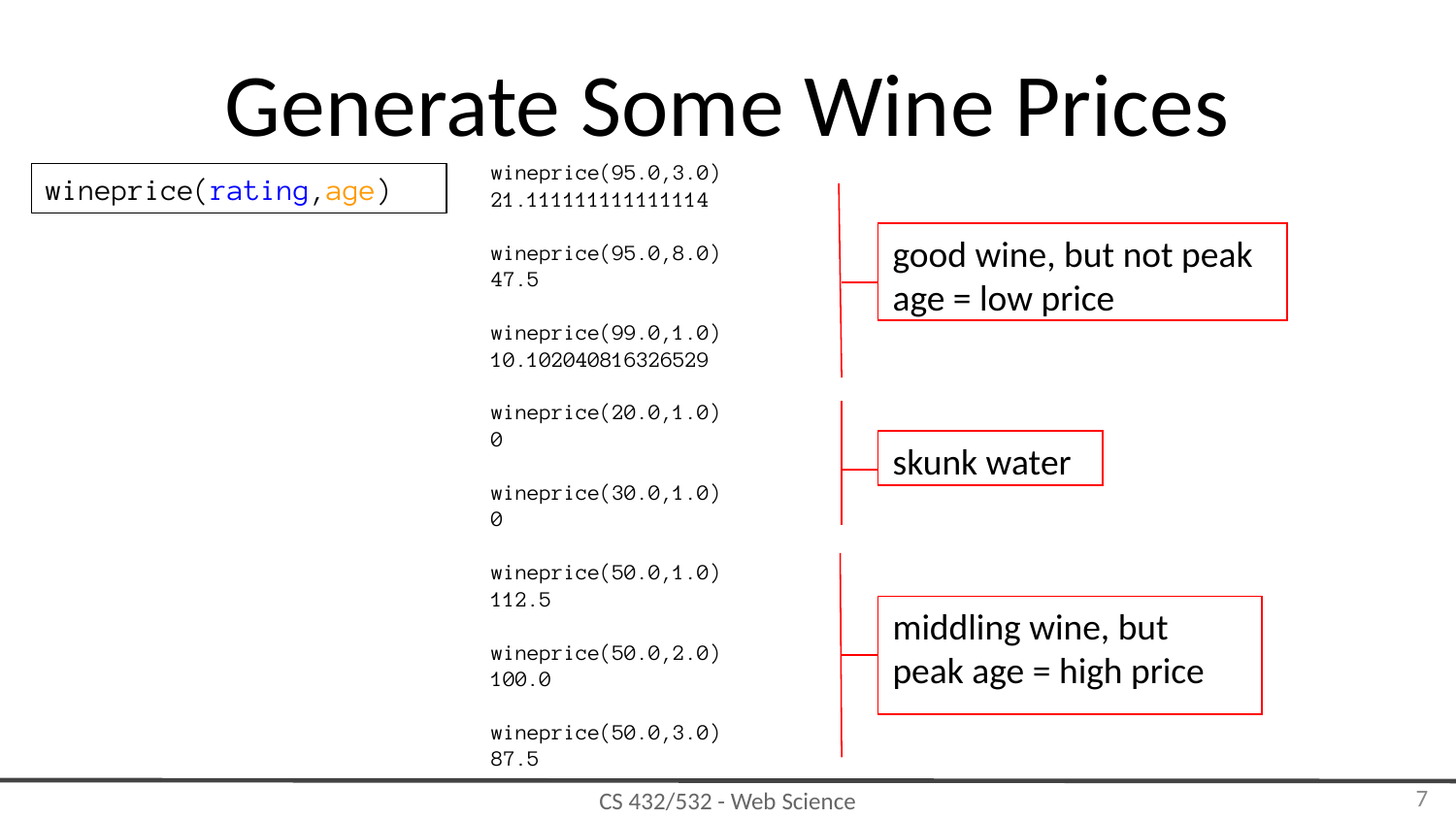

# Generate Some Wine Prices
wineprice(95.0,3.0)
21.111111111111114

wineprice(95.0,8.0)
47.5

wineprice(99.0,1.0)
10.102040816326529

wineprice(20.0,1.0)
0

wineprice(30.0,1.0)
0

wineprice(50.0,1.0)
112.5

wineprice(50.0,2.0)
100.0

wineprice(50.0,3.0)
87.5
wineprice(rating,age)
good wine, but not peak age = low price
skunk water
middling wine, but peak age = high price
7